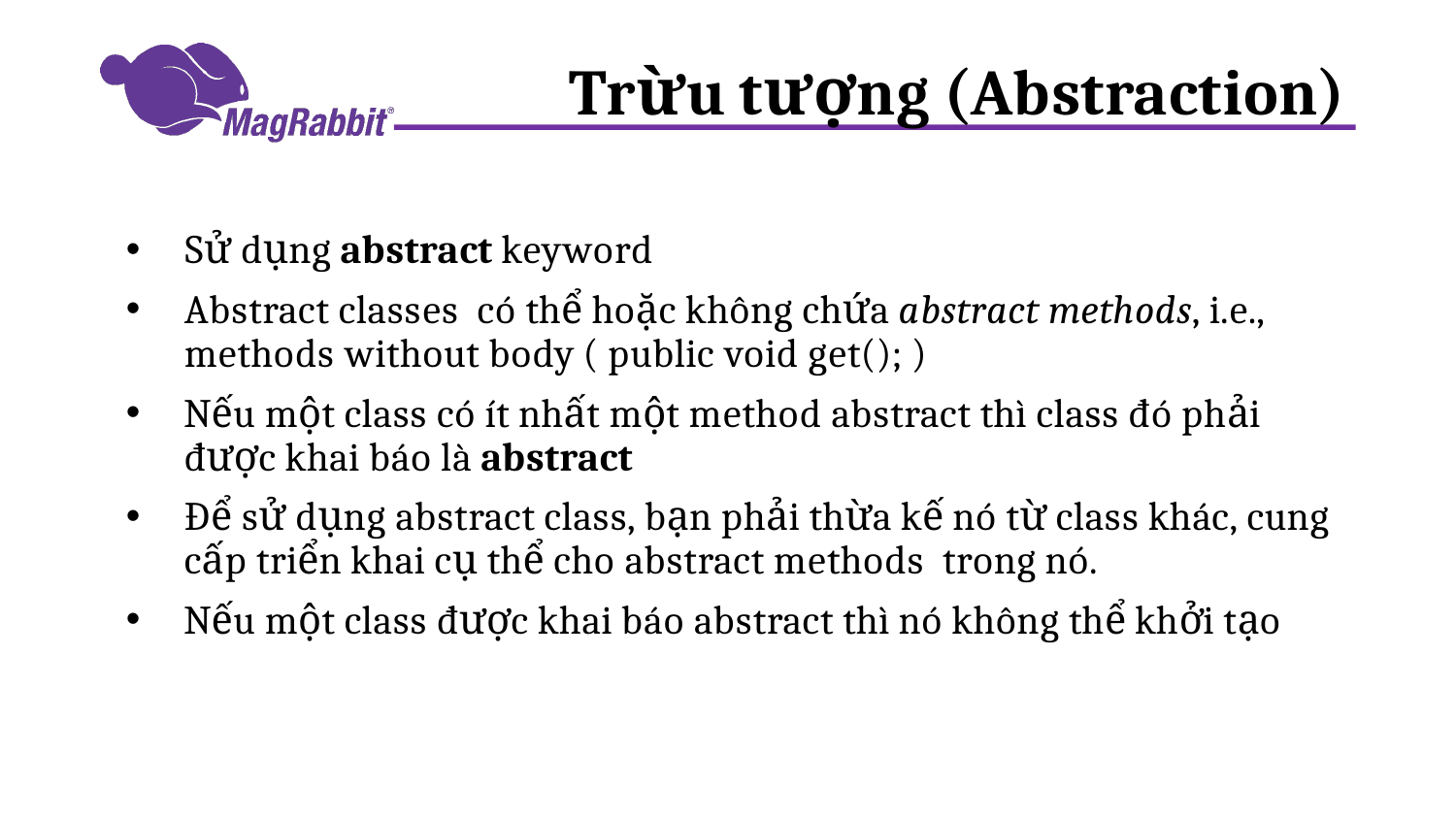

# Trừu tượng (Abstraction)
Sử dụng abstract keyword
Abstract classes  có thể hoặc không chứa abstract methods, i.e., methods without body ( public void get(); )
Nếu một class có ít nhất một method abstract thì class đó phải được khai báo là abstract
Để sử dụng abstract class, bạn phải thừa kế nó từ class khác, cung cấp triển khai cụ thể cho abstract methods  trong nó.
Nếu một class được khai báo abstract thì nó không thể khởi tạo